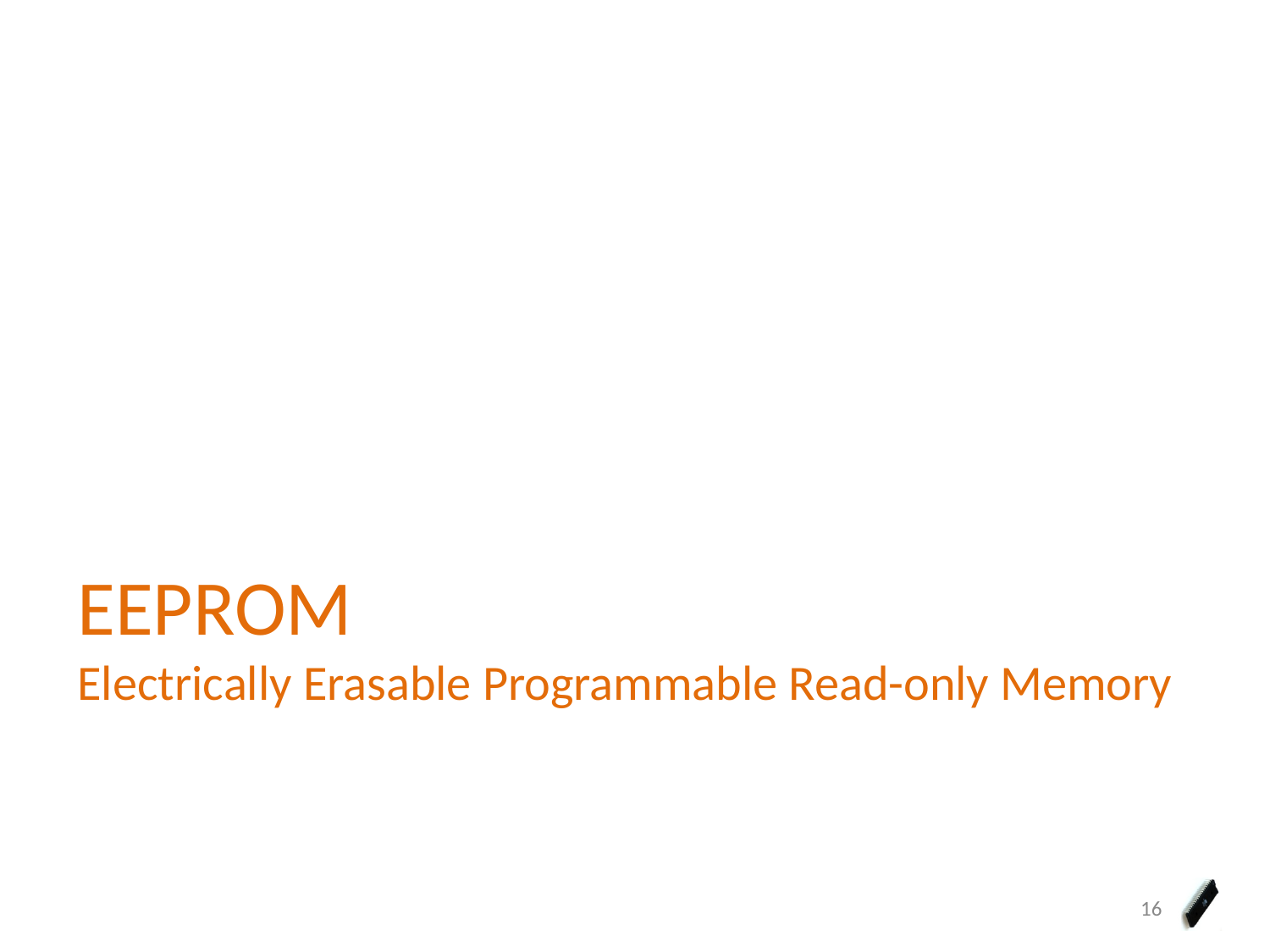

# EEPROM Electrically Erasable Programmable Read-only Memory
16